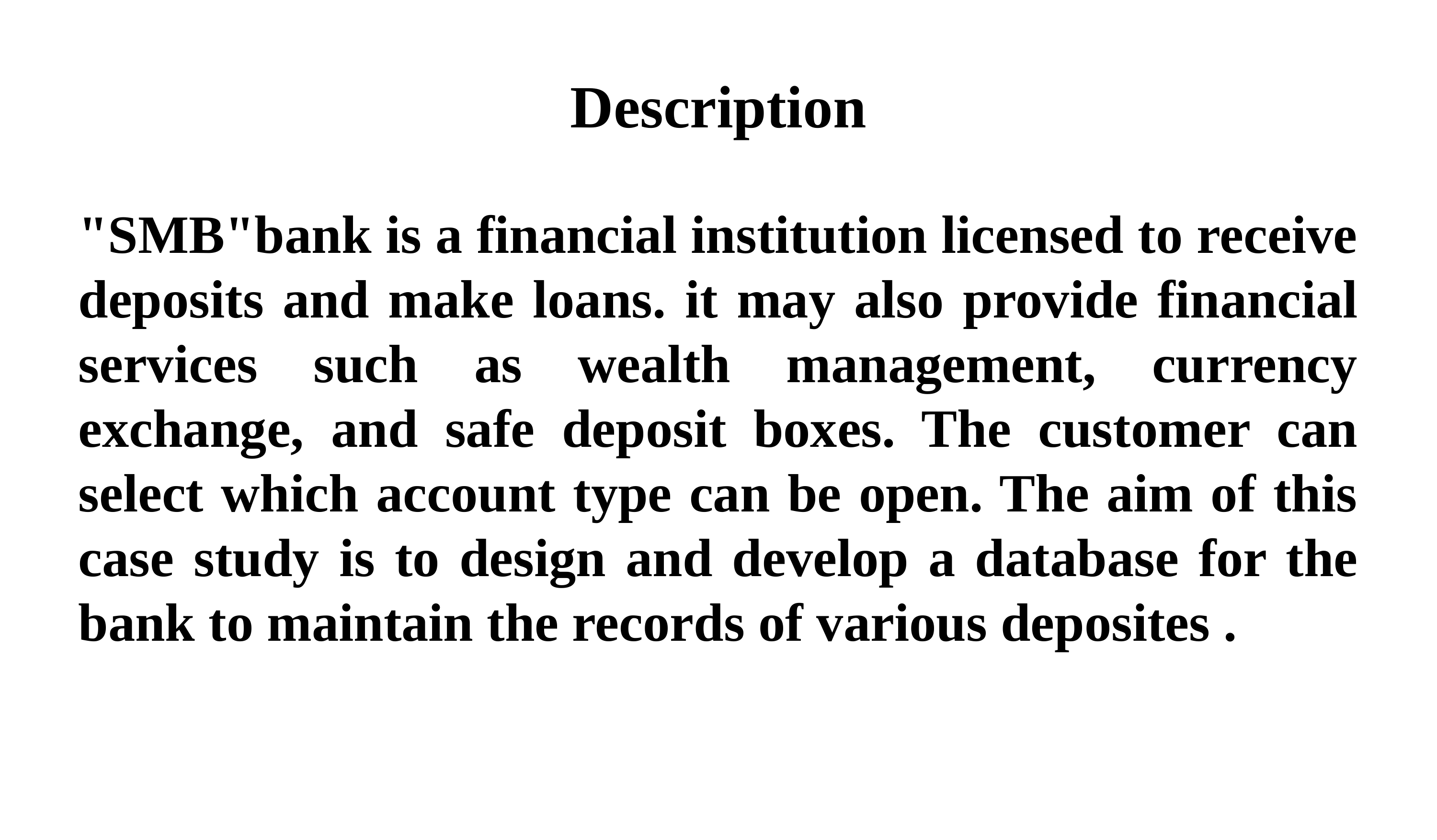

# Description
"SMB"bank is a financial institution licensed to receive deposits and make loans. it may also provide financial services such as wealth management, currency exchange, and safe deposit boxes. The customer can select which account type can be open. The aim of this case study is to design and develop a database for the bank to maintain the records of various deposites .